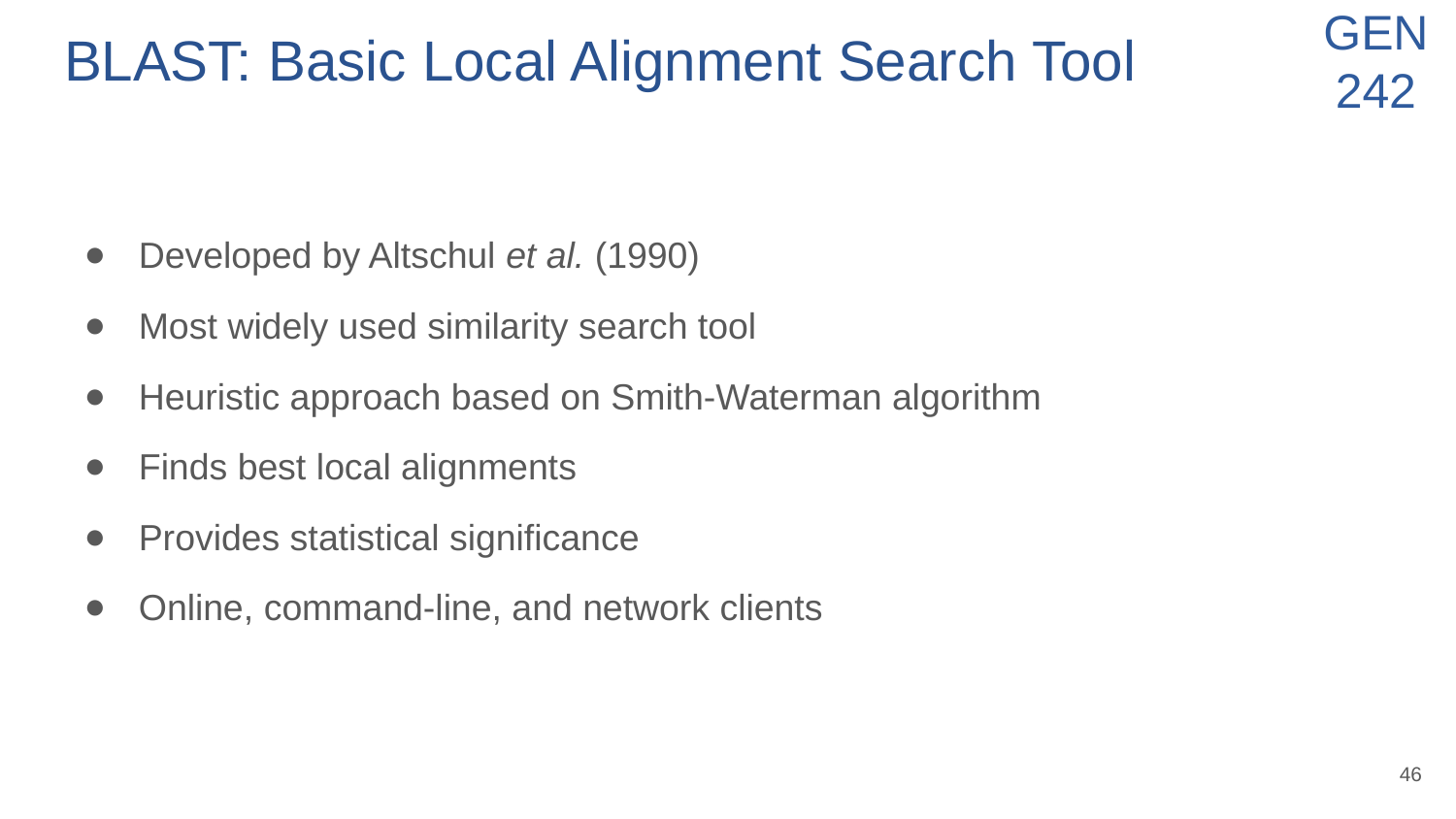

# BLAST: Basic Local Alignment Search Tool
Developed by Altschul et al. (1990)
Most widely used similarity search tool
Heuristic approach based on Smith-Waterman algorithm
Finds best local alignments
Provides statistical significance
Online, command-line, and network clients
46